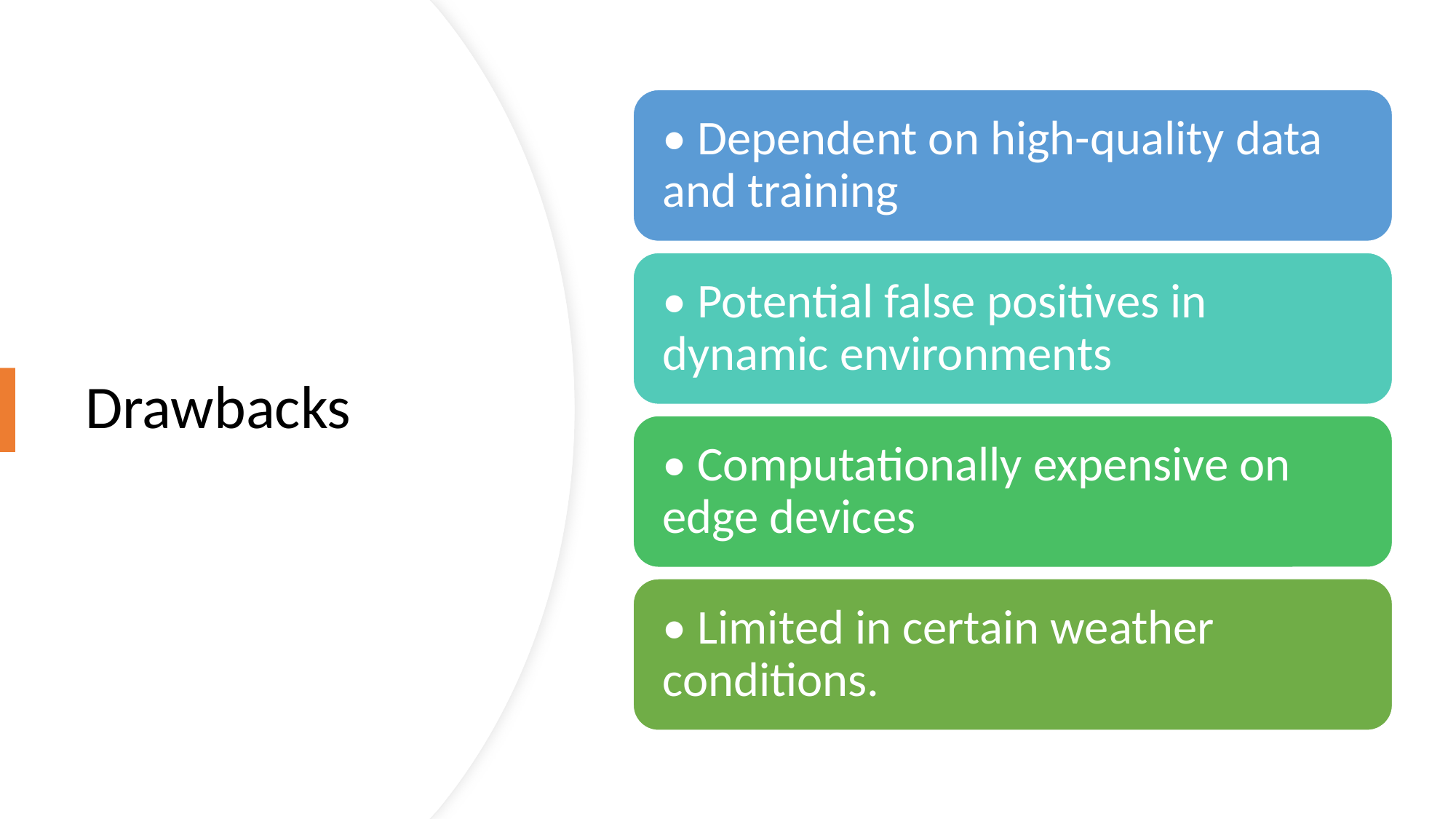

• Dependent on high-quality data and training
• Potential false positives in dynamic environments
• Computationally expensive on edge devices
• Limited in certain weather conditions.
# Drawbacks